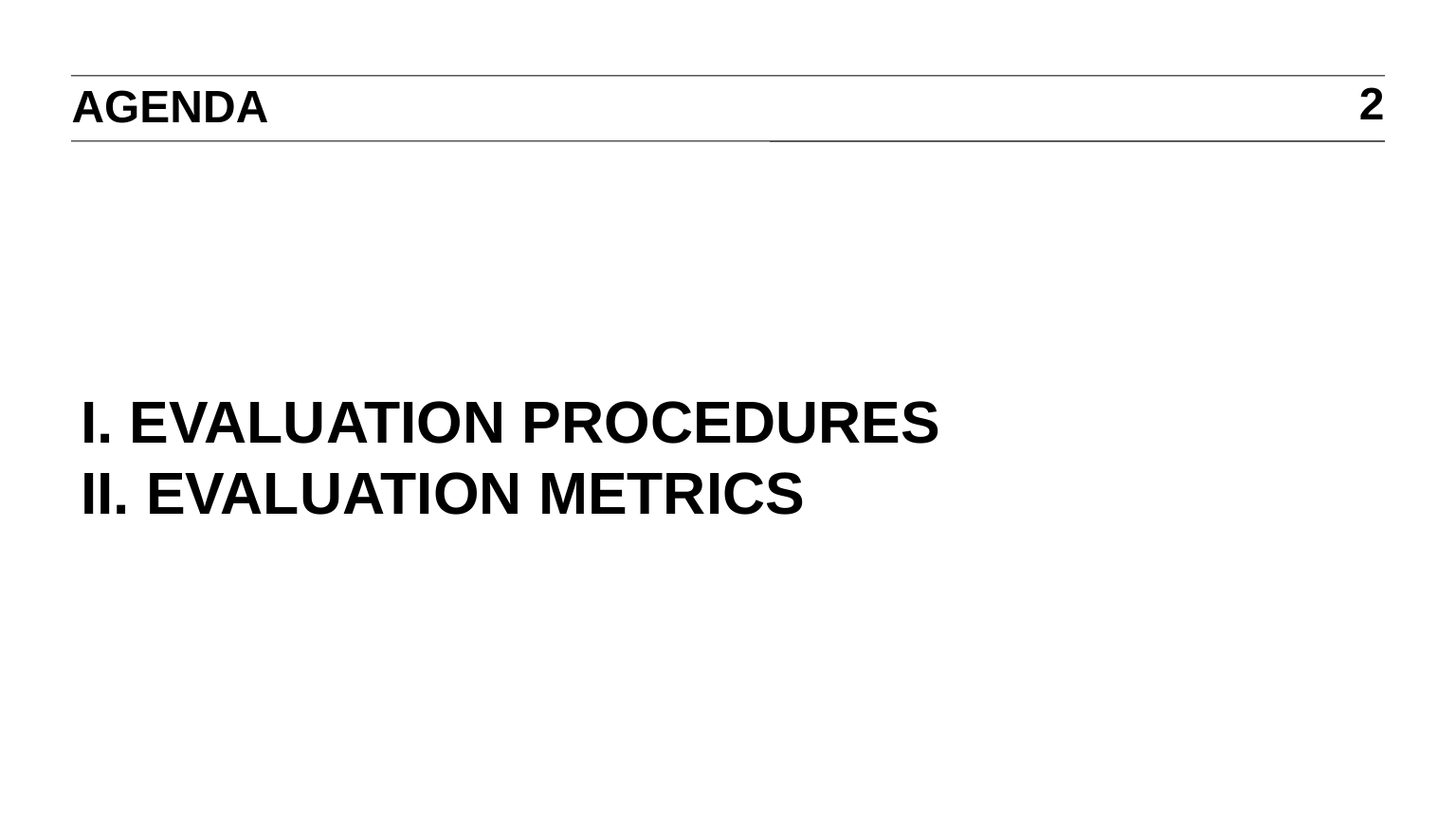

agenda

2
# I. EVALUATION Procedures iI. EVALUATION Metrics